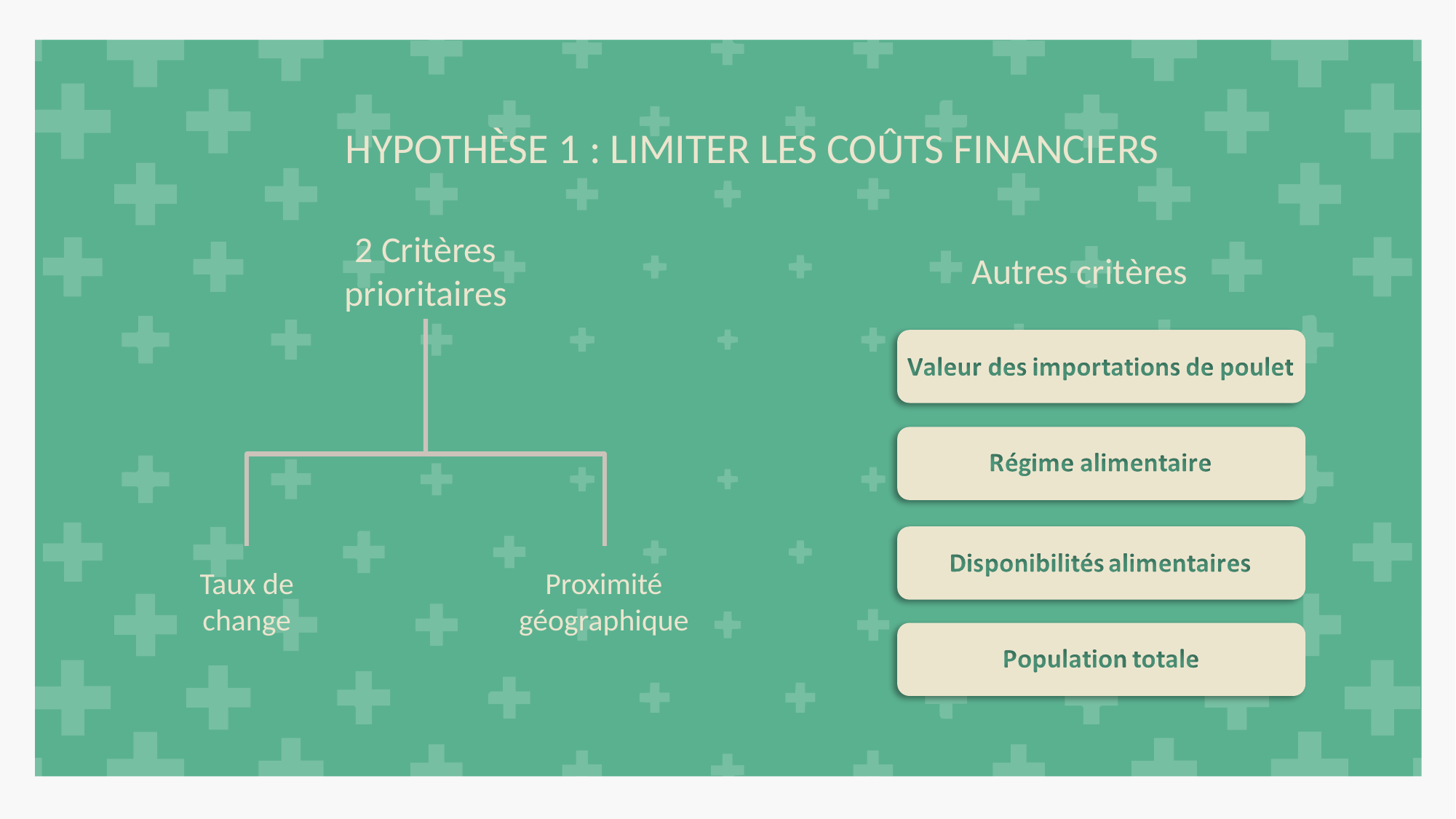

HYPOTHÈSE 1 : LIMITER LES COÛTS FINANCIERS
2 Critères prioritaires
Autres critères

Taux de change
Proximité géographique